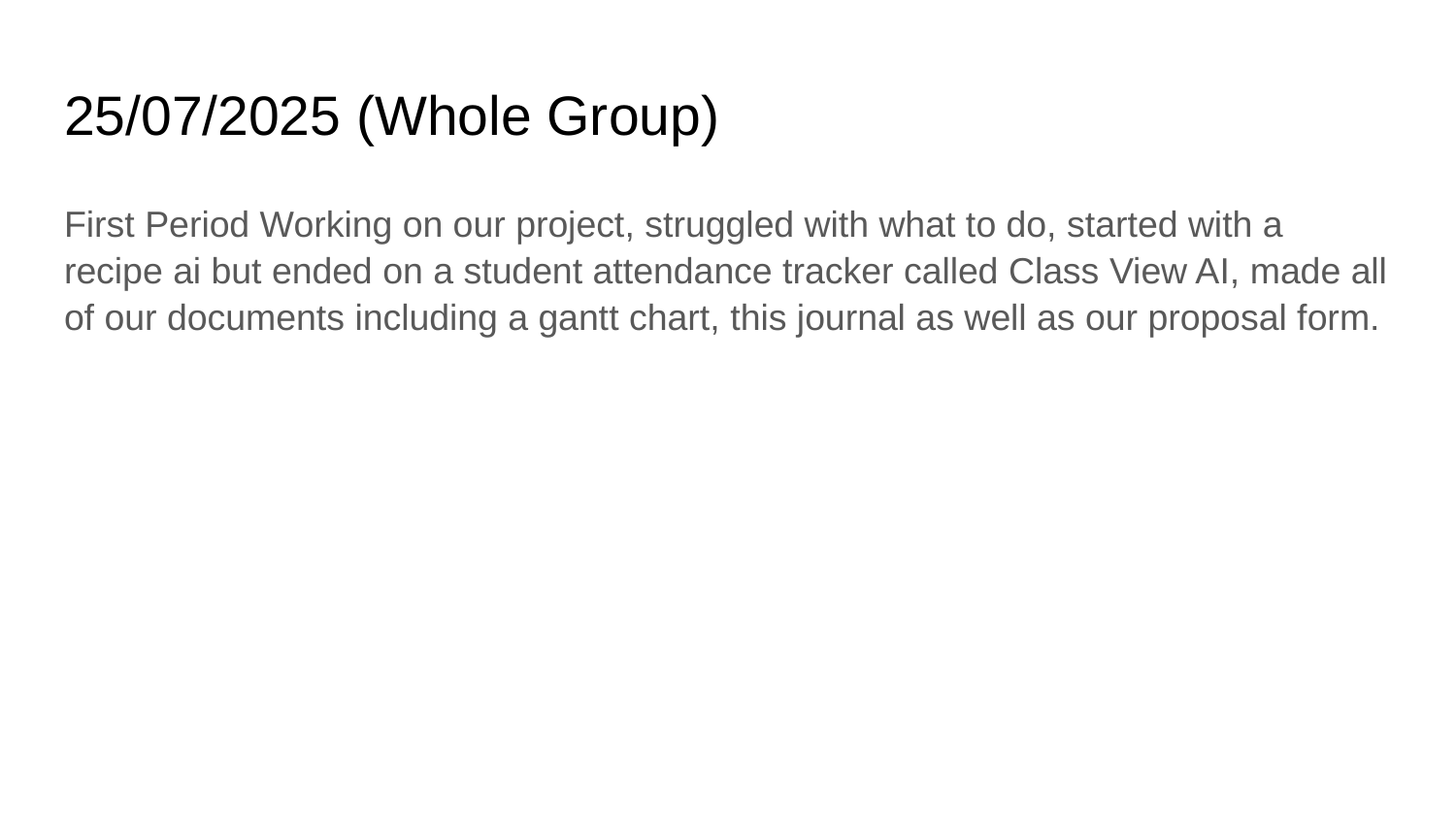

# 25/07/2025 (Whole Group)
First Period Working on our project, struggled with what to do, started with a recipe ai but ended on a student attendance tracker called Class View AI, made all of our documents including a gantt chart, this journal as well as our proposal form.